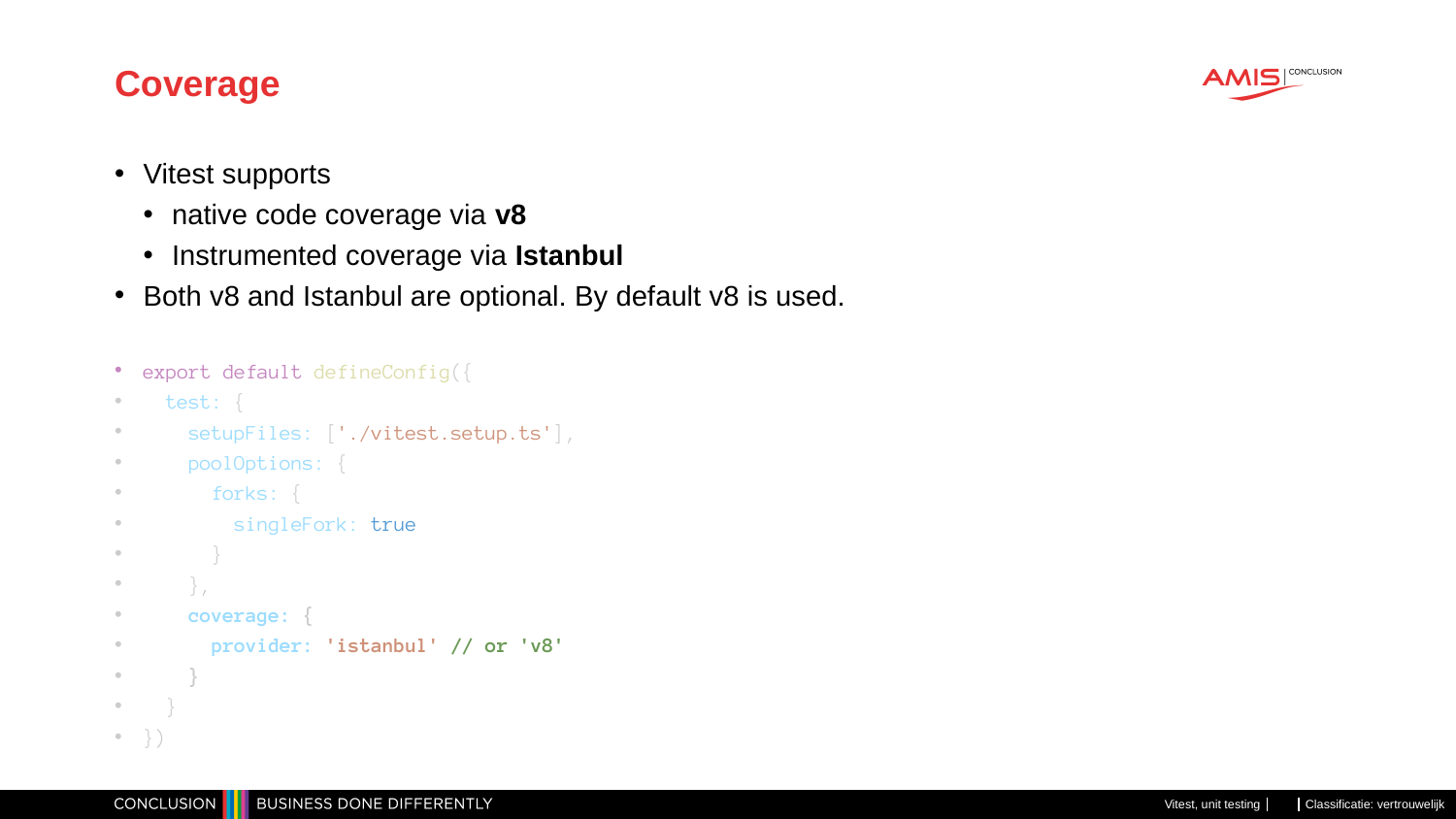

# Coverage
Vitest supports
native code coverage via v8
Instrumented coverage via Istanbul
Both v8 and Istanbul are optional. By default v8 is used.

export default defineConfig({
  test: {
    setupFiles: ['./vitest.setup.ts'],
    poolOptions: {
      forks: {
        singleFork: true
      }
    },
    coverage: {
      provider: 'istanbul' // or 'v8'
    }
  }
})

Vitest, unit testing